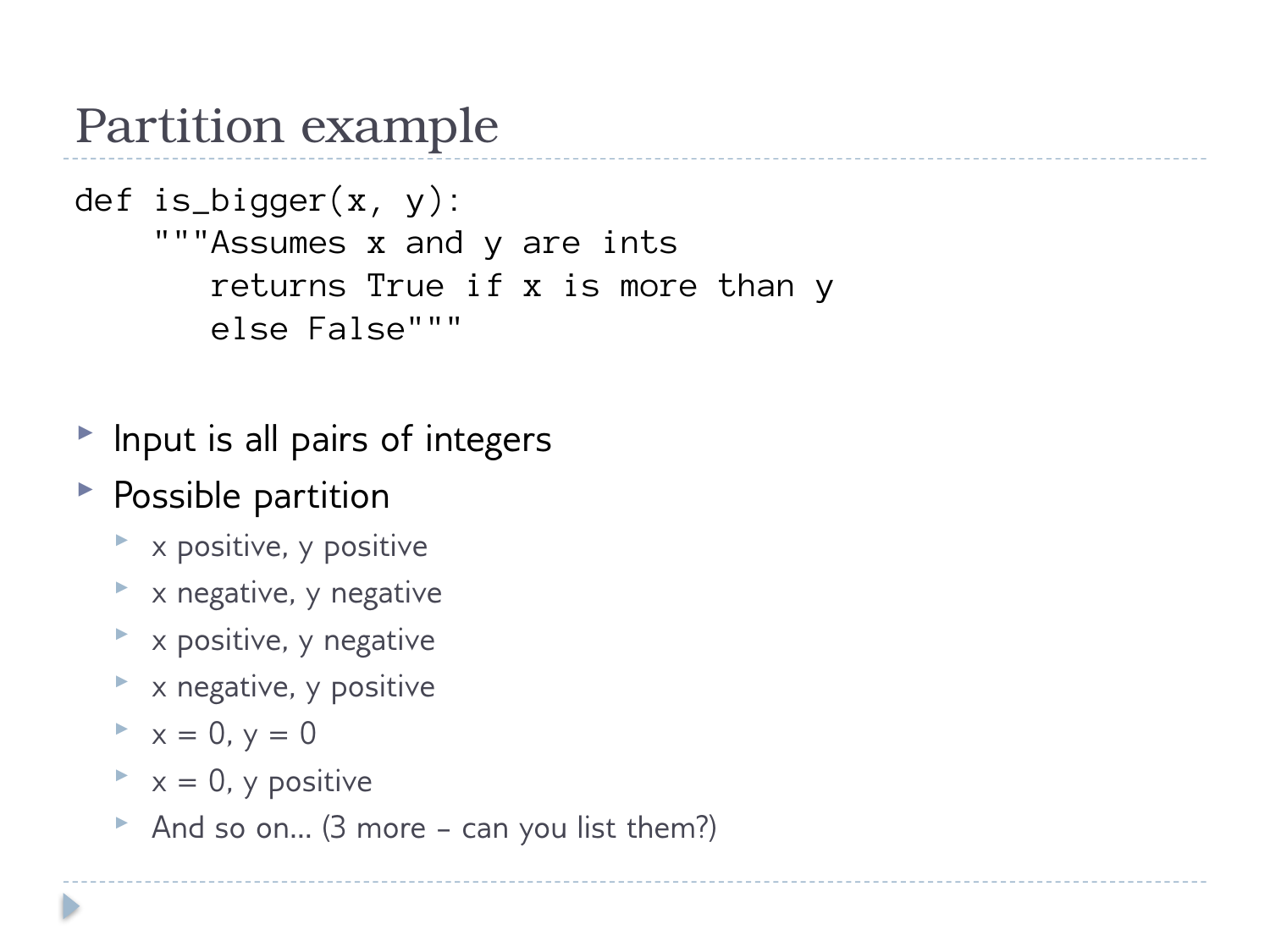

# Partition example
def is_bigger(x, y):
    """Assumes x and y are ints
       returns True if x is more than y
       else False"""

Input is all pairs of integers
Possible partition
x positive, y positive
x negative, y negative
x positive, y negative
x negative, y positive
x = 0, y = 0
x = 0, y positive
And so on… (3 more – can you list them?)